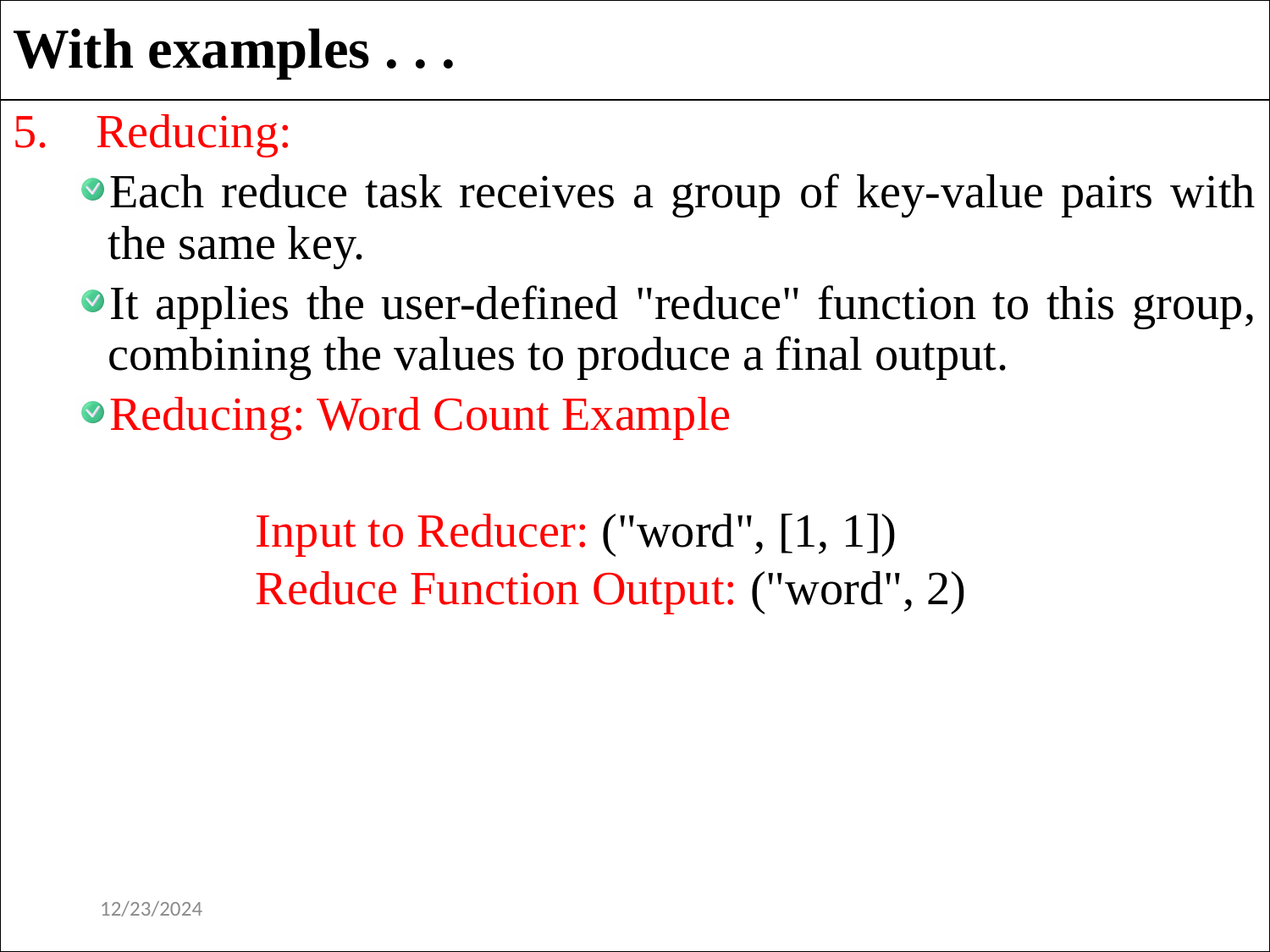

# With examples . . .
 Reducing:
Each reduce task receives a group of key-value pairs with the same key.
It applies the user-defined "reduce" function to this group, combining the values to produce a final output.
Reducing: Word Count Example
Input to Reducer: ("word", [1, 1])
Reduce Function Output: ("word", 2)

12/23/2024
18